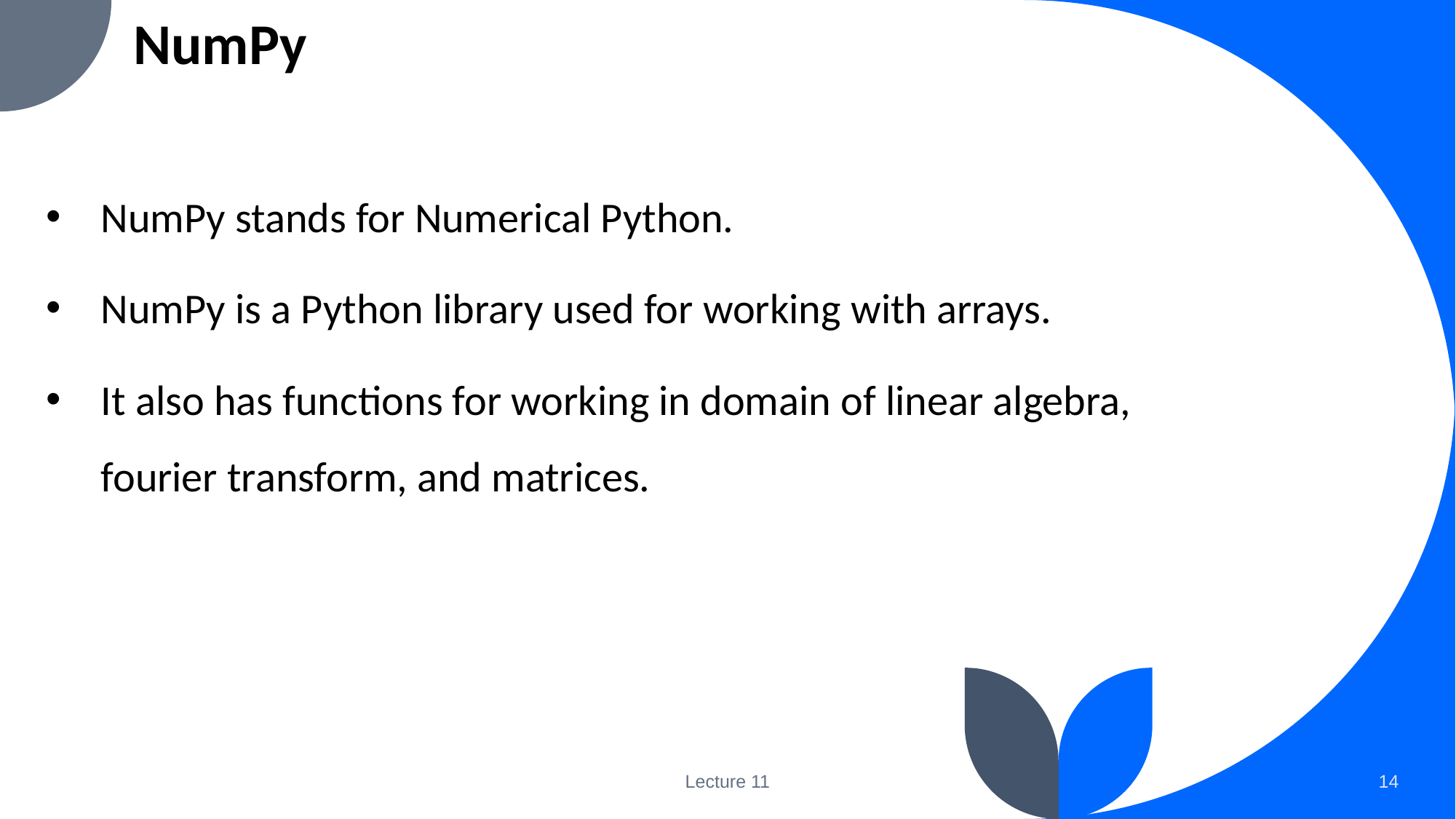

# NumPy
NumPy stands for Numerical Python.
NumPy is a Python library used for working with arrays.
It also has functions for working in domain of linear algebra, fourier transform, and matrices.

Lecture 11
14